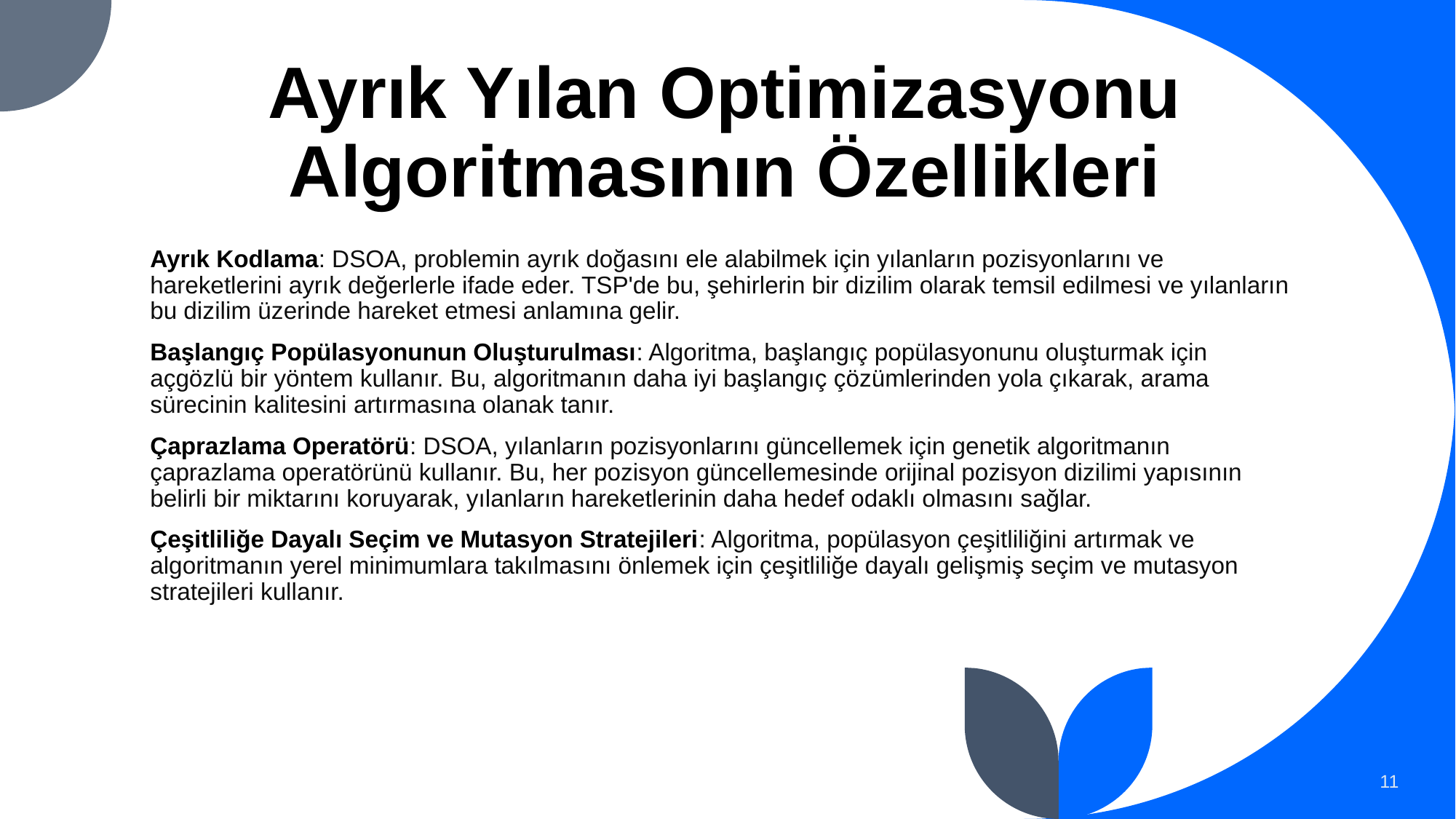

# Ayrık Yılan Optimizasyonu Algoritmasının Özellikleri

Ayrık Kodlama: DSOA, problemin ayrık doğasını ele alabilmek için yılanların pozisyonlarını ve hareketlerini ayrık değerlerle ifade eder. TSP'de bu, şehirlerin bir dizilim olarak temsil edilmesi ve yılanların bu dizilim üzerinde hareket etmesi anlamına gelir.
Başlangıç Popülasyonunun Oluşturulması: Algoritma, başlangıç popülasyonunu oluşturmak için açgözlü bir yöntem kullanır. Bu, algoritmanın daha iyi başlangıç çözümlerinden yola çıkarak, arama sürecinin kalitesini artırmasına olanak tanır.
Çaprazlama Operatörü: DSOA, yılanların pozisyonlarını güncellemek için genetik algoritmanın çaprazlama operatörünü kullanır. Bu, her pozisyon güncellemesinde orijinal pozisyon dizilimi yapısının belirli bir miktarını koruyarak, yılanların hareketlerinin daha hedef odaklı olmasını sağlar.
Çeşitliliğe Dayalı Seçim ve Mutasyon Stratejileri: Algoritma, popülasyon çeşitliliğini artırmak ve algoritmanın yerel minimumlara takılmasını önlemek için çeşitliliğe dayalı gelişmiş seçim ve mutasyon stratejileri kullanır.

11